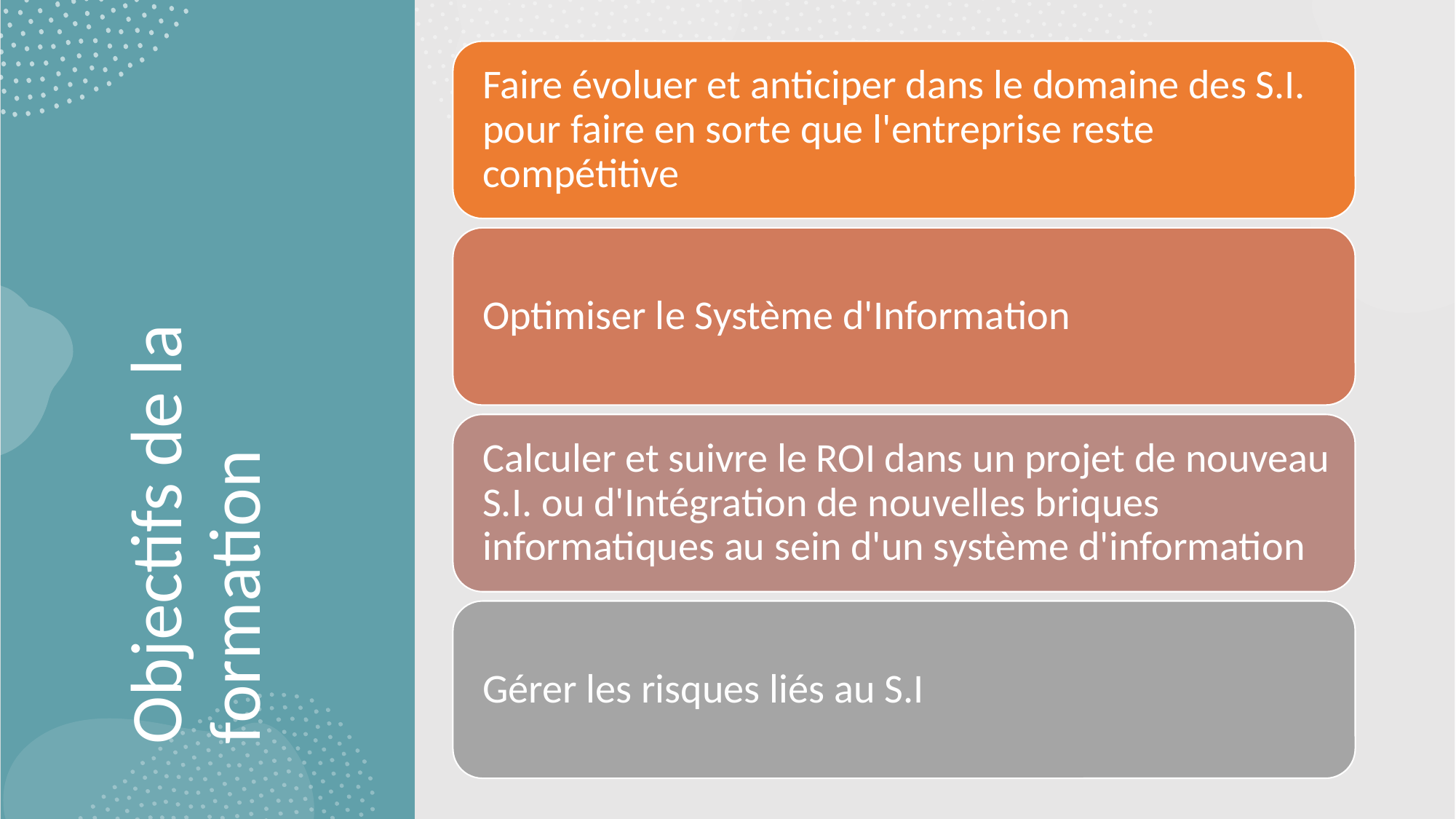

Faire évoluer et anticiper dans le domaine des S.I. pour faire en sorte que l'entreprise reste compétitive
Optimiser le Système d'Information
Calculer et suivre le ROI dans un projet de nouveau S.I. ou d'Intégration de nouvelles briques informatiques au sein d'un système d'information
Gérer les risques liés au S.I
# Objectifs de la formation